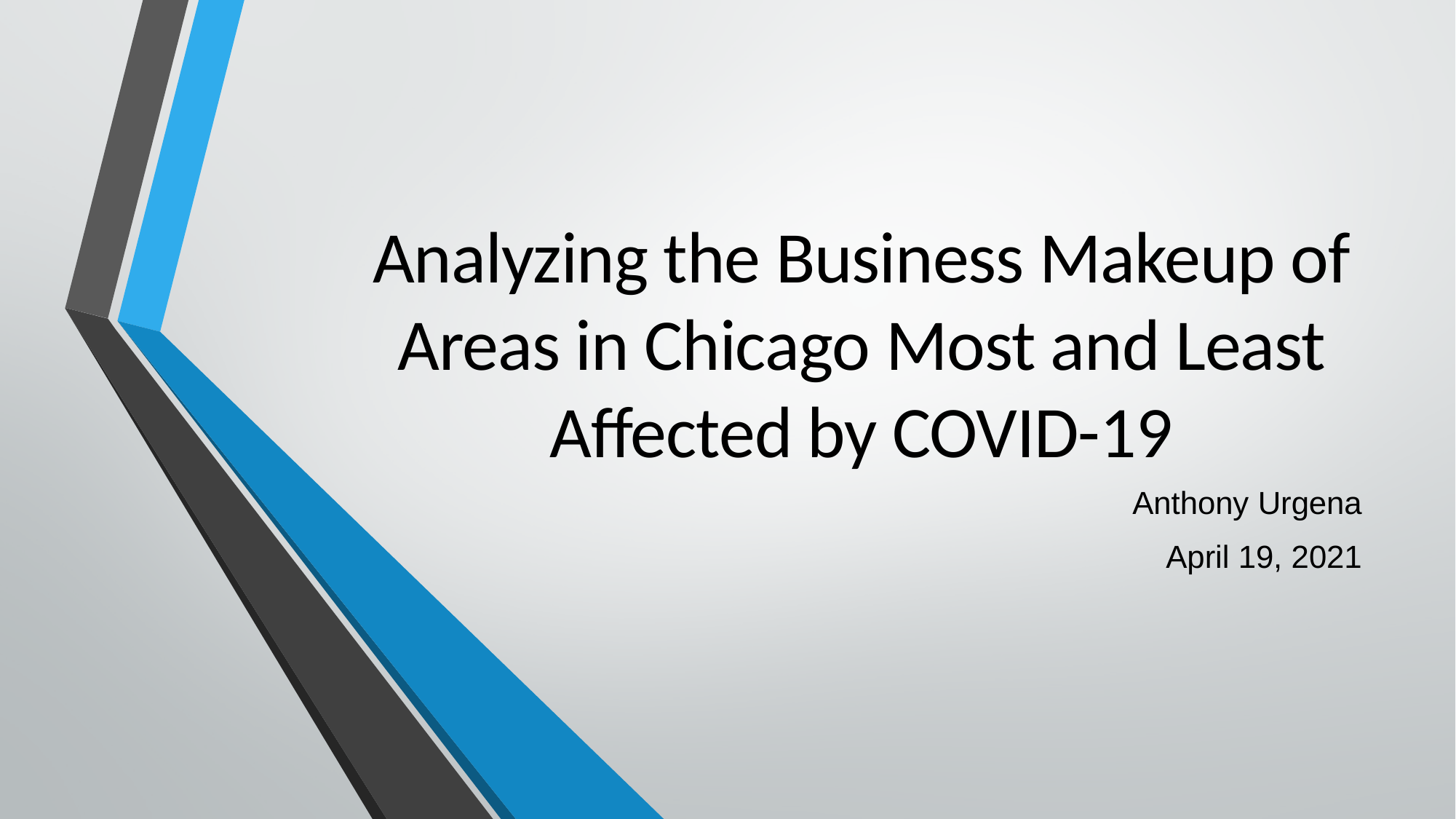

# Analyzing the Business Makeup of Areas in Chicago Most and Least Affected by COVID-19
Anthony Urgena
April 19, 2021